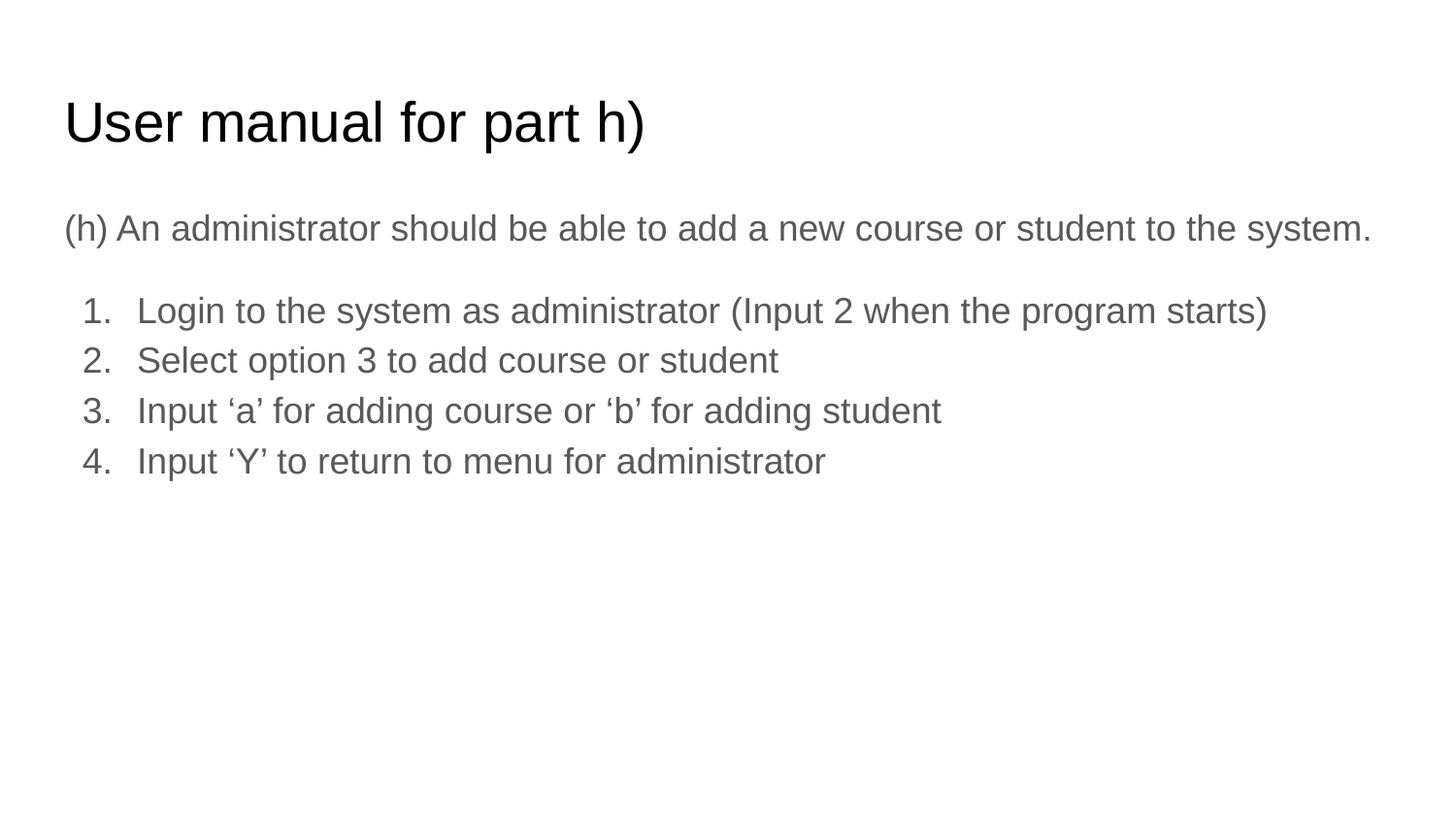

# User manual for part h)

(h) An administrator should be able to add a new course or student to the system.
Login to the system as administrator (Input 2 when the program starts)
Select option 3 to add course or student
Input ‘a’ for adding course or ‘b’ for adding student
Input ‘Y’ to return to menu for administrator